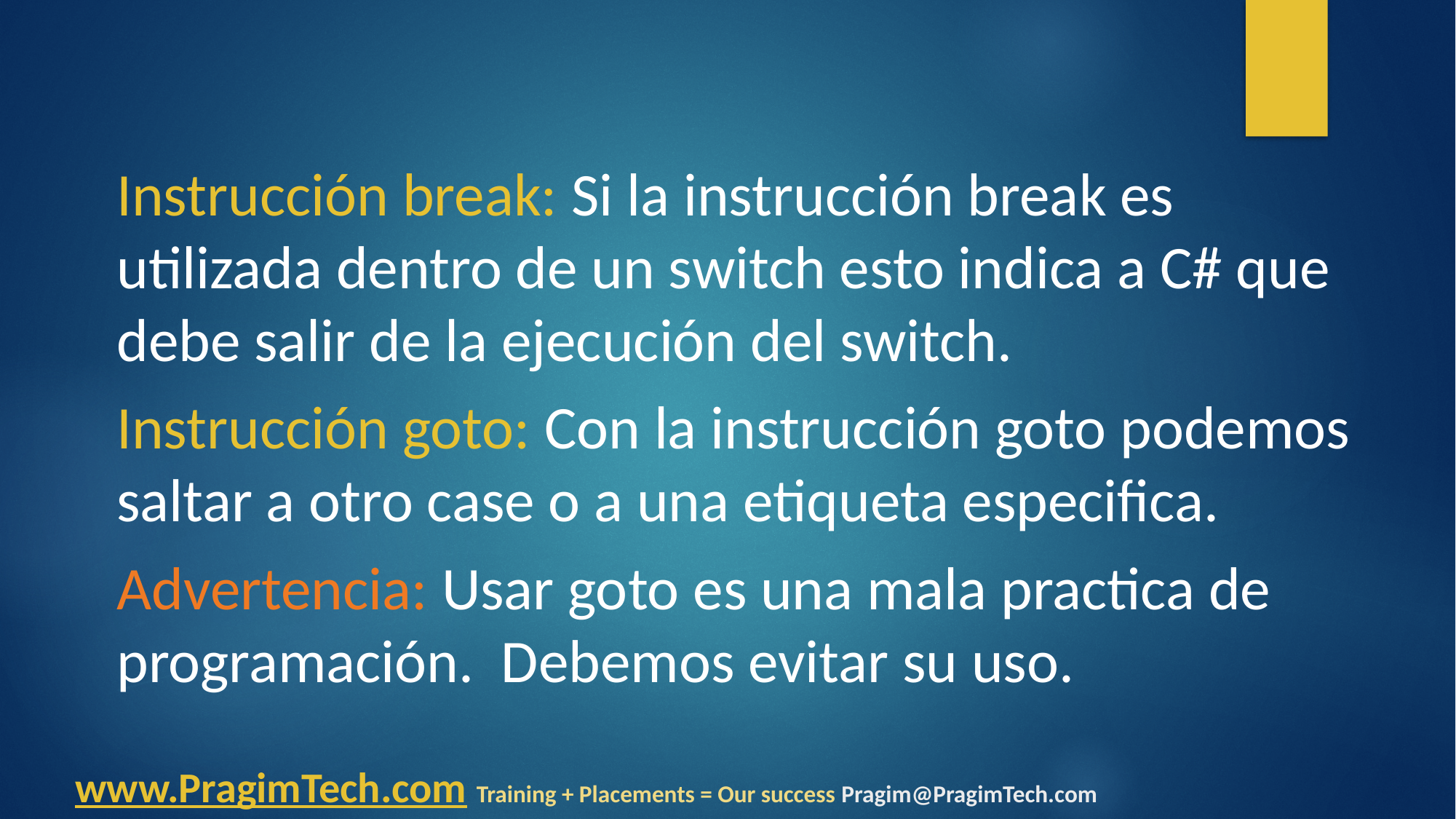

Instrucción break: Si la instrucción break es utilizada dentro de un switch esto indica a C# que debe salir de la ejecución del switch.
Instrucción goto: Con la instrucción goto podemos saltar a otro case o a una etiqueta especifica.
Advertencia: Usar goto es una mala practica de programación.  Debemos evitar su uso.
www.PragimTech.com Training + Placements = Our success Pragim@PragimTech.com